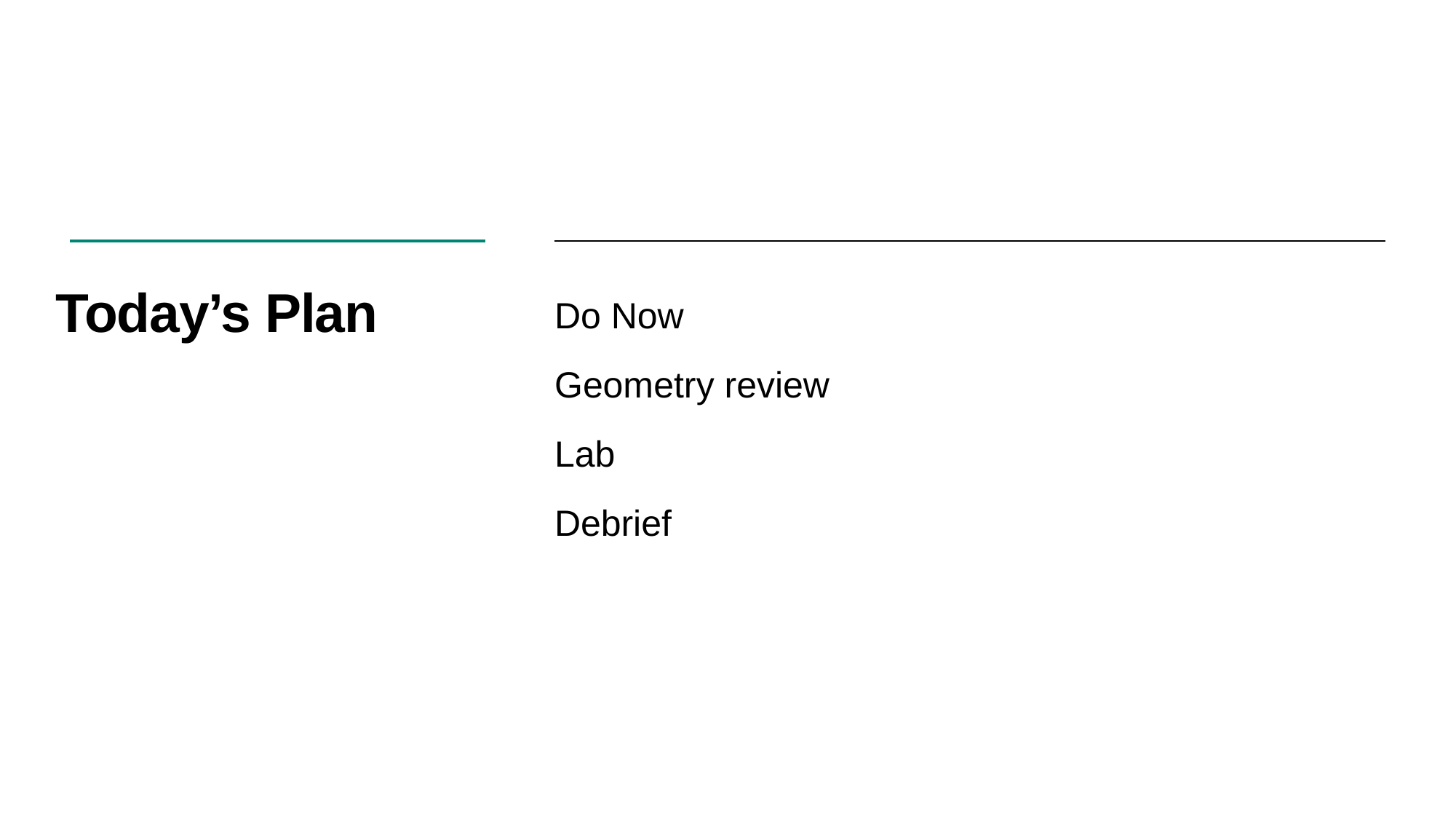

# Today’s Plan
Do Now
Geometry review
Lab
Debrief